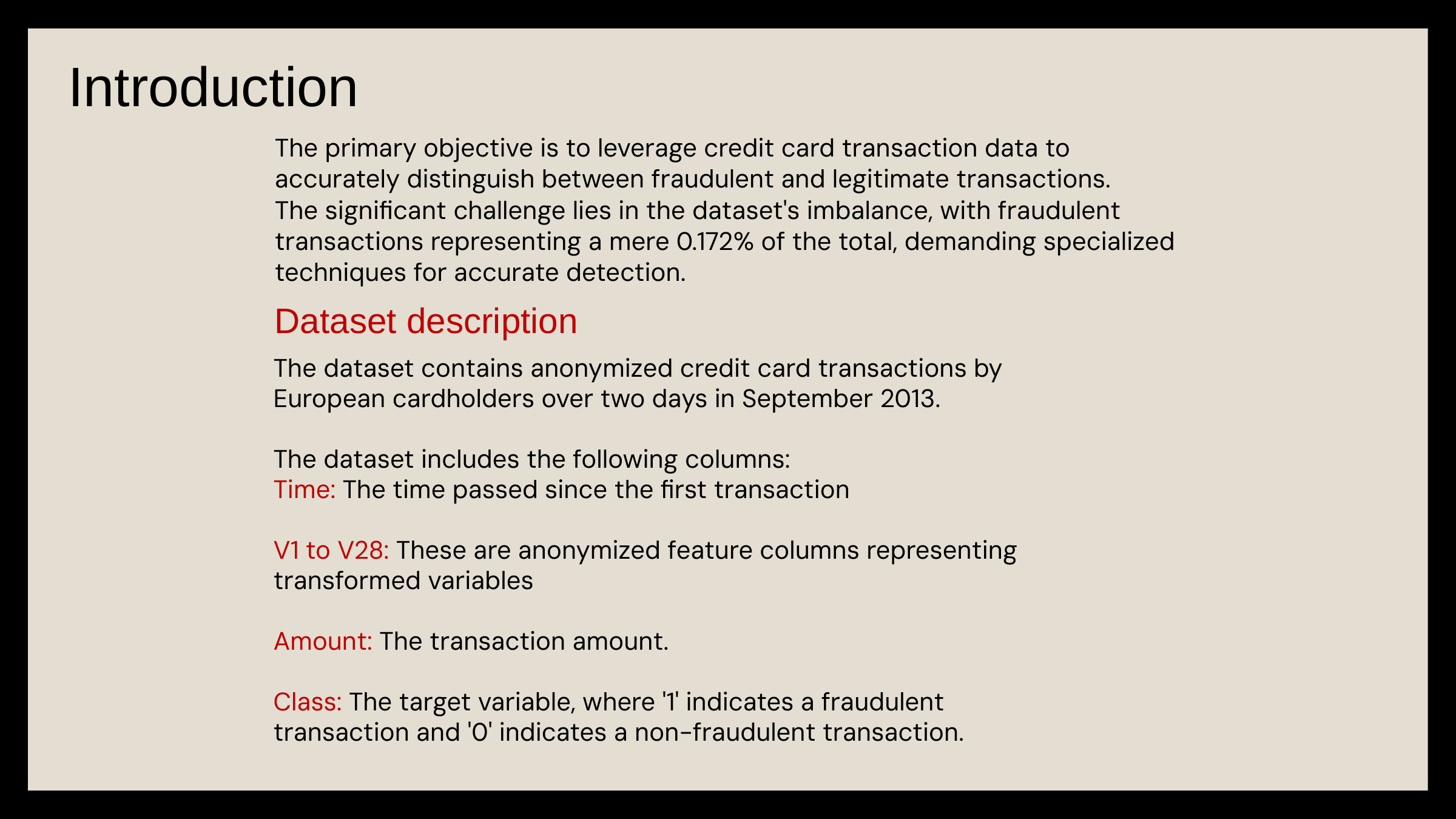

Introduction
The primary objective is to leverage credit card transaction data to accurately distinguish between fraudulent and legitimate transactions.
The significant challenge lies in the dataset's imbalance, with fraudulent transactions representing a mere 0.172% of the total, demanding specialized techniques for accurate detection.

Dataset description
The dataset contains anonymized credit card transactions by European cardholders over two days in September 2013.

The dataset includes the following columns:
Time: The time passed since the first transaction

V1 to V28: These are anonymized feature columns representing transformed variables

Amount: The transaction amount.

Class: The target variable, where '1' indicates a fraudulent transaction and '0' indicates a non-fraudulent transaction.